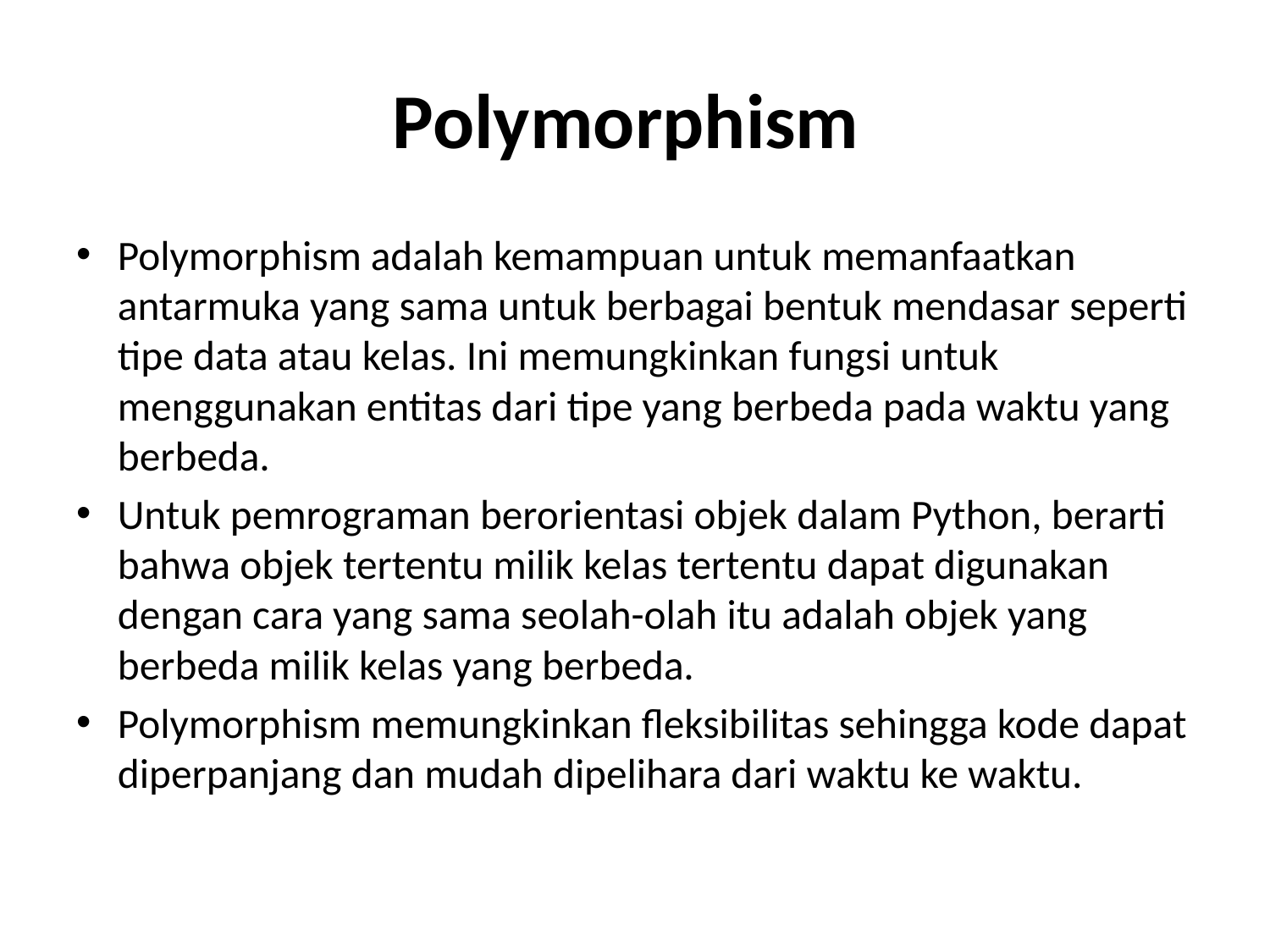

# Polymorphism
Polymorphism adalah kemampuan untuk memanfaatkan antarmuka yang sama untuk berbagai bentuk mendasar seperti tipe data atau kelas. Ini memungkinkan fungsi untuk menggunakan entitas dari tipe yang berbeda pada waktu yang berbeda.
Untuk pemrograman berorientasi objek dalam Python, berarti bahwa objek tertentu milik kelas tertentu dapat digunakan dengan cara yang sama seolah-olah itu adalah objek yang berbeda milik kelas yang berbeda.
Polymorphism memungkinkan fleksibilitas sehingga kode dapat diperpanjang dan mudah dipelihara dari waktu ke waktu.